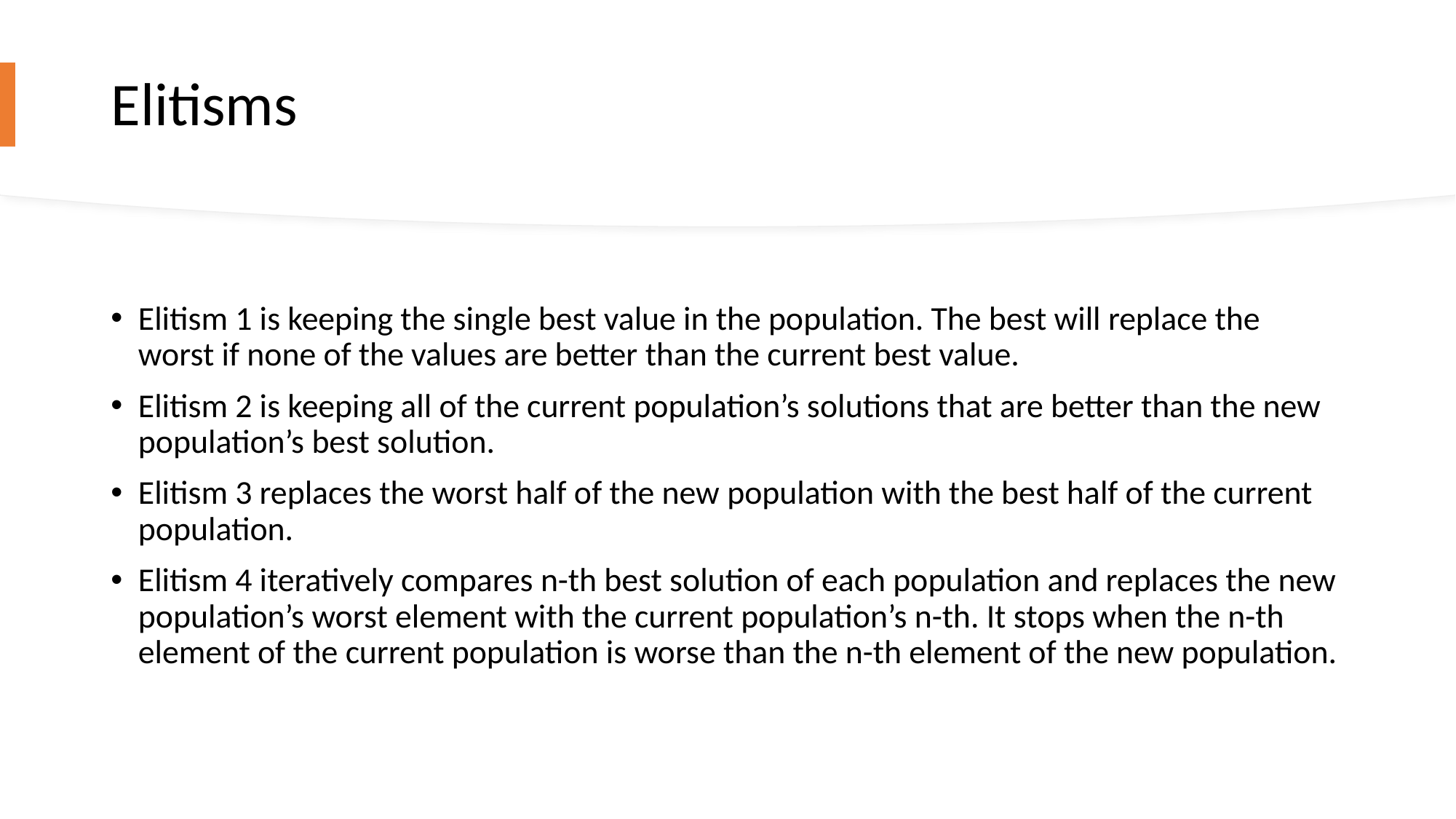

# Elitisms

Elitism 1 is keeping the single best value in the population. The best will replace the worst if none of the values are better than the current best value.
Elitism 2 is keeping all of the current population’s solutions that are better than the new population’s best solution.
Elitism 3 replaces the worst half of the new population with the best half of the current population.
Elitism 4 iteratively compares n-th best solution of each population and replaces the new population’s worst element with the current population’s n-th. It stops when the n-th element of the current population is worse than the n-th element of the new population.